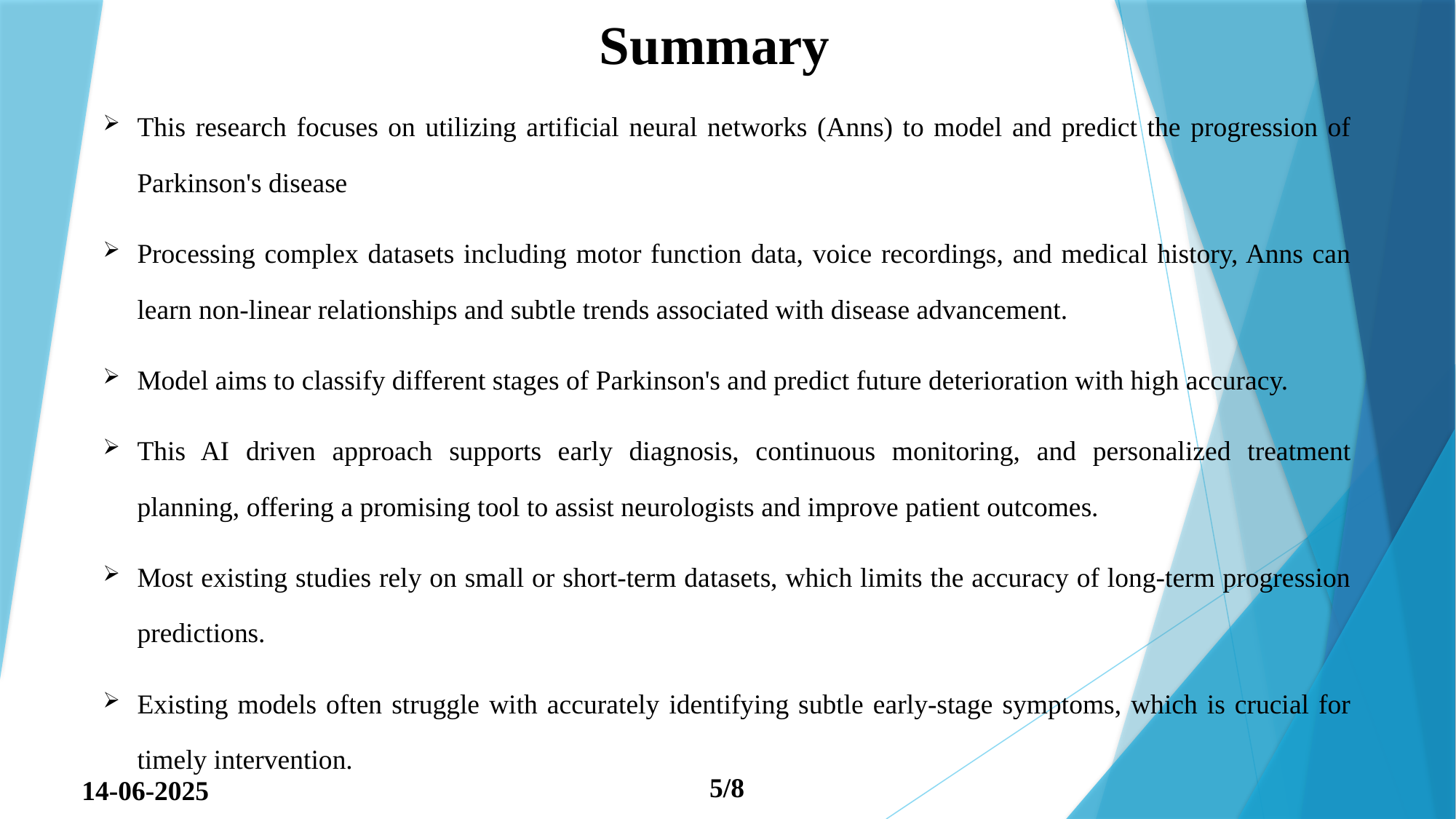

# Summary
This research focuses on utilizing artificial neural networks (Anns) to model and predict the progression of Parkinson's disease
Processing complex datasets including motor function data, voice recordings, and medical history, Anns can learn non-linear relationships and subtle trends associated with disease advancement.
Model aims to classify different stages of Parkinson's and predict future deterioration with high accuracy.
This AI driven approach supports early diagnosis, continuous monitoring, and personalized treatment planning, offering a promising tool to assist neurologists and improve patient outcomes.
Most existing studies rely on small or short-term datasets, which limits the accuracy of long-term progression predictions.
Existing models often struggle with accurately identifying subtle early-stage symptoms, which is crucial for timely intervention.

5/8
14-06-2025